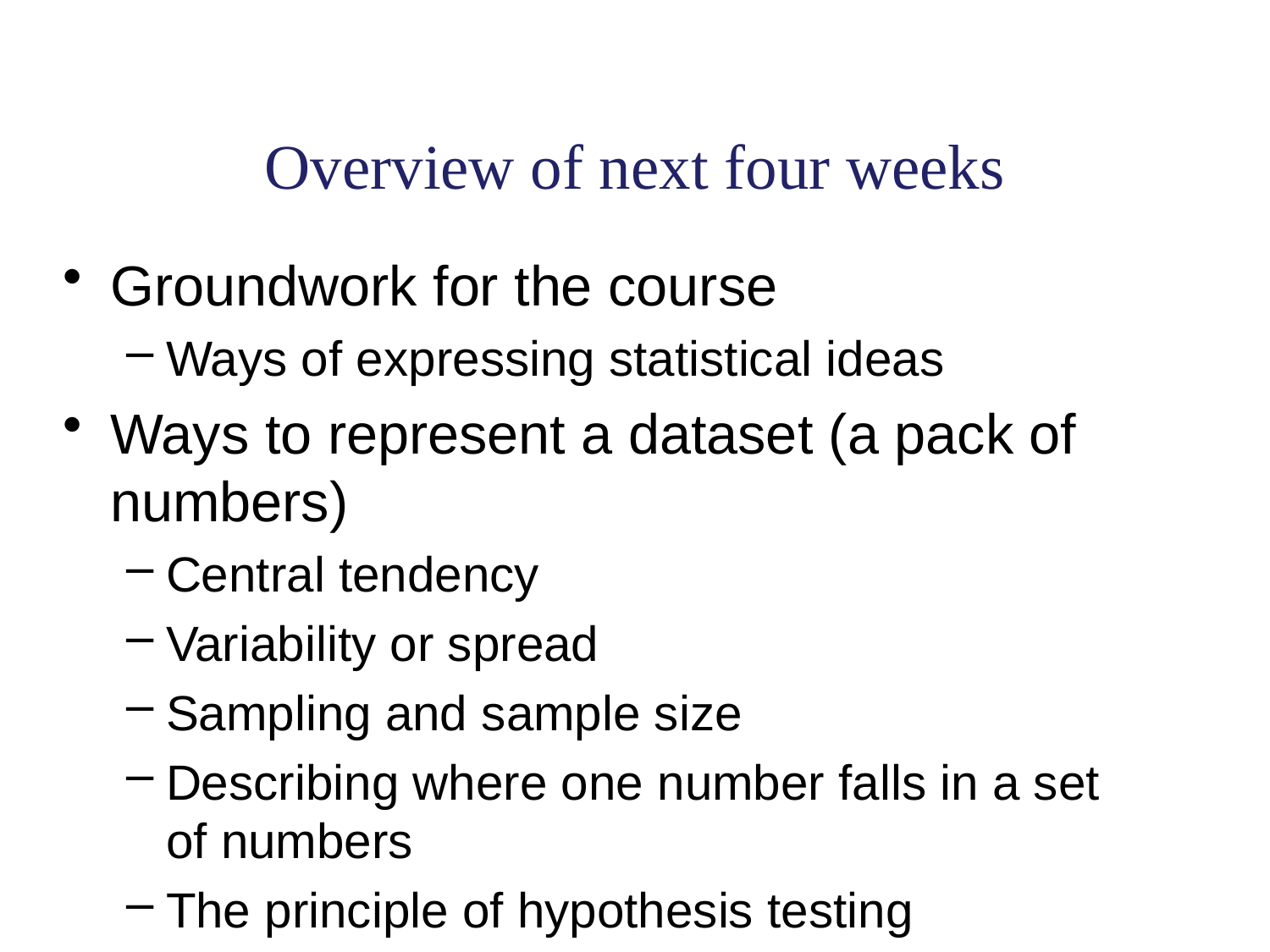

# Overview of next four weeks
Groundwork for the course
Ways of expressing statistical ideas
Ways to represent a dataset (a pack of numbers)
Central tendency
Variability or spread
Sampling and sample size
Describing where one number falls in a set of numbers
The principle of hypothesis testing